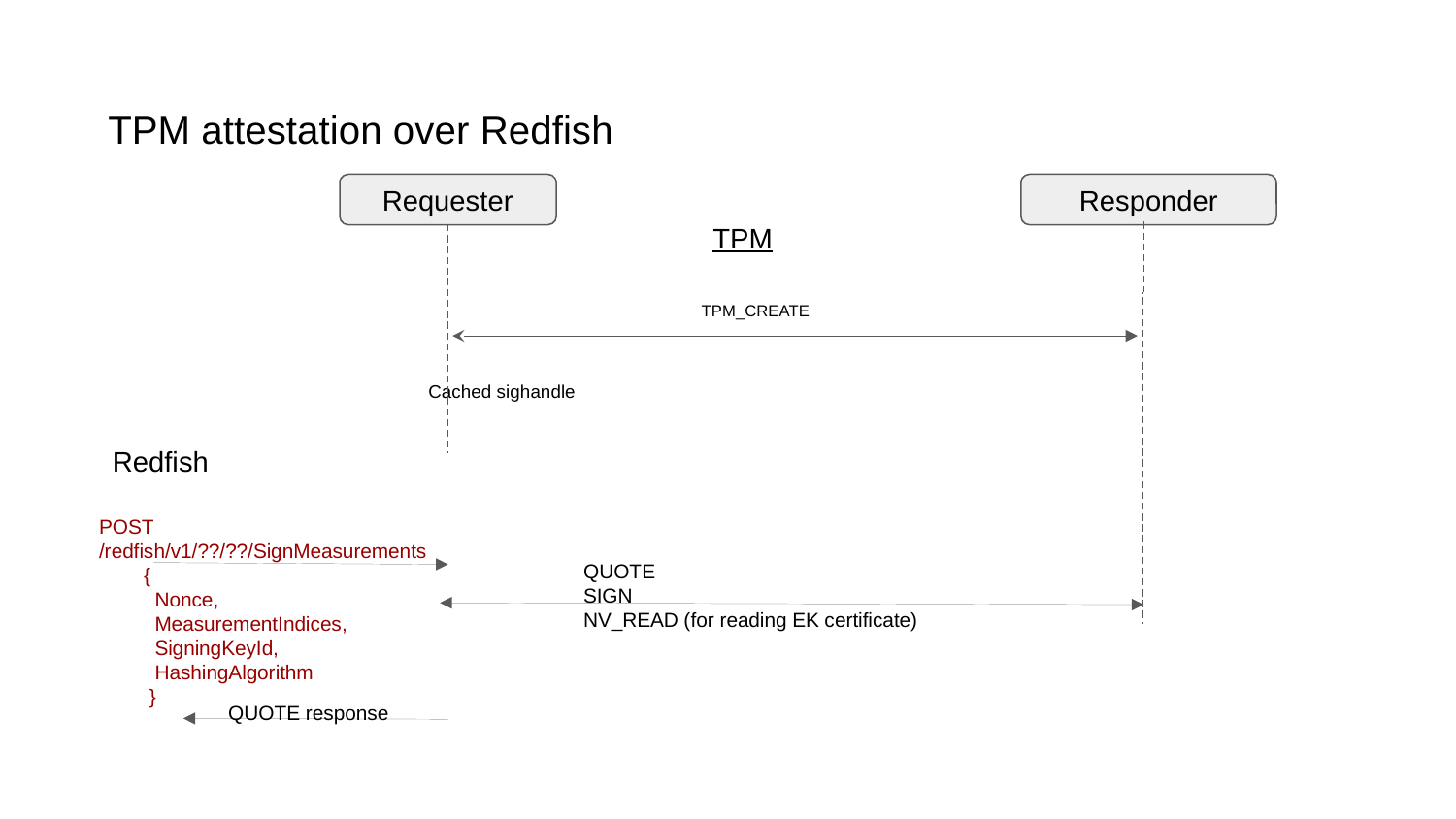

TPM attestation over Redfish
Responder

Requester

TPM

TPM_CREATE

Cached sighandle
Redfish
POST /redfish/v1/??/??/SignMeasurements
        {
          Nonce,
          MeasurementIndices,
          SigningKeyId,
          HashingAlgorithm
         }

QUOTE
SIGN
NV_READ (for reading EK certificate)

QUOTE response